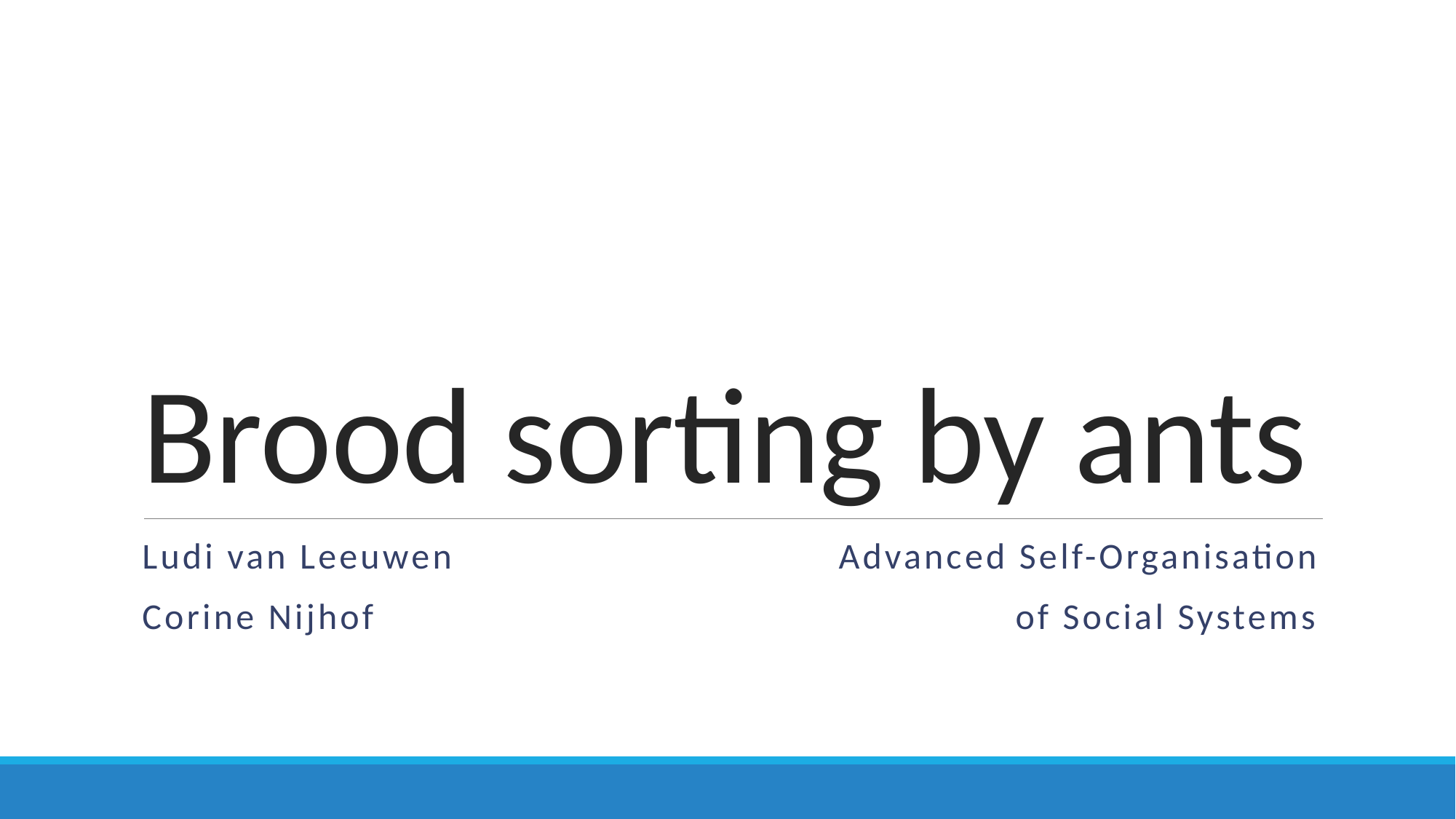

# Brood sorting by ants
Ludi van Leeuwen				    Advanced Self-Organisation
Corine Nijhof 		                                       of Social Systems